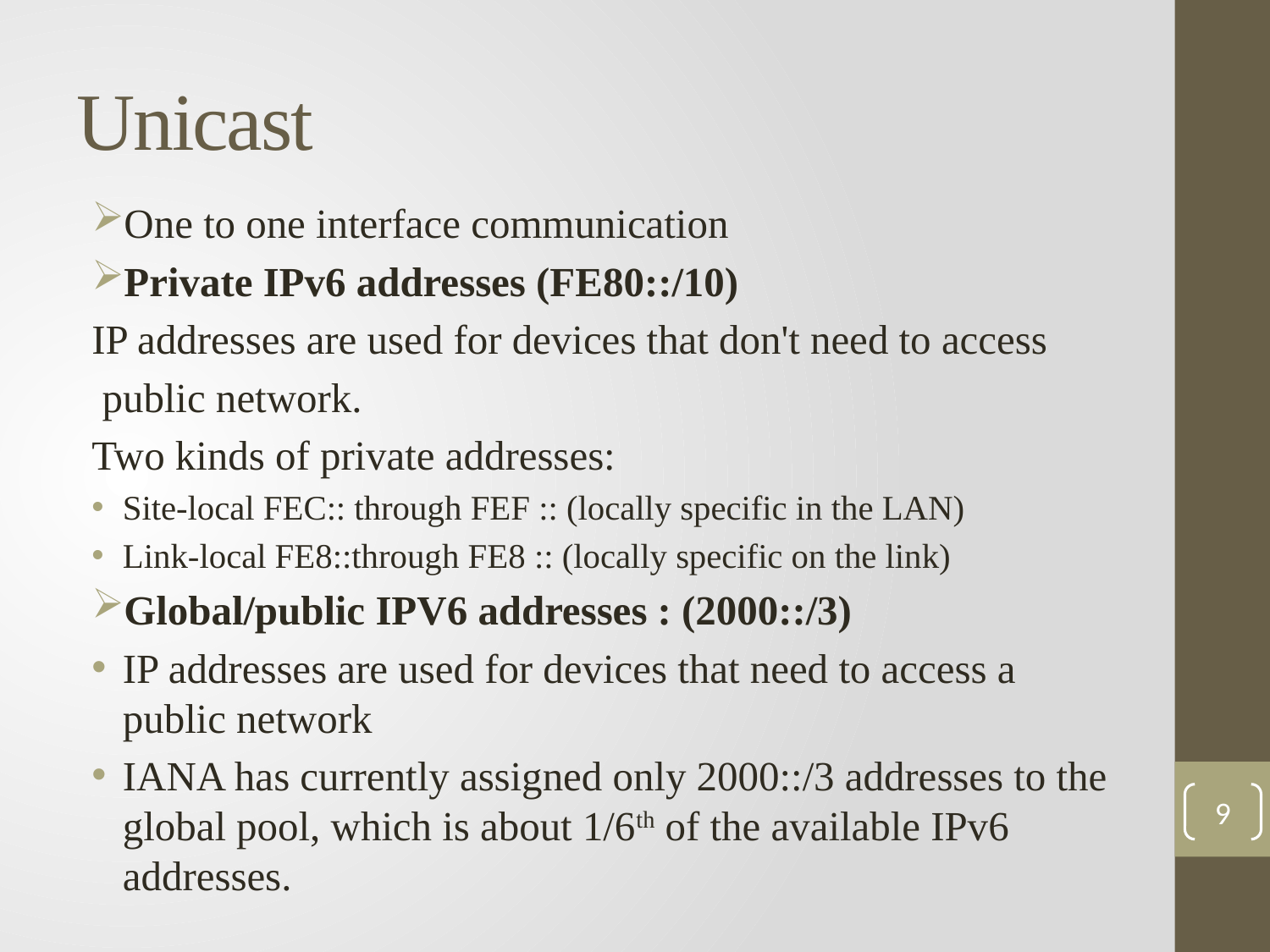

# Unicast
One to one interface communication
Private IPv6 addresses (FE80::/10)
IP addresses are used for devices that don't need to access
 public network.
Two kinds of private addresses:
Site-local FEC:: through FEF :: (locally specific in the LAN)
Link-local FE8::through FE8 :: (locally specific on the link)
Global/public IPV6 addresses : (2000::/3)
IP addresses are used for devices that need to access a public network
IANA has currently assigned only 2000::/3 addresses to the global pool, which is about 1/6th of the available IPv6 addresses.

9